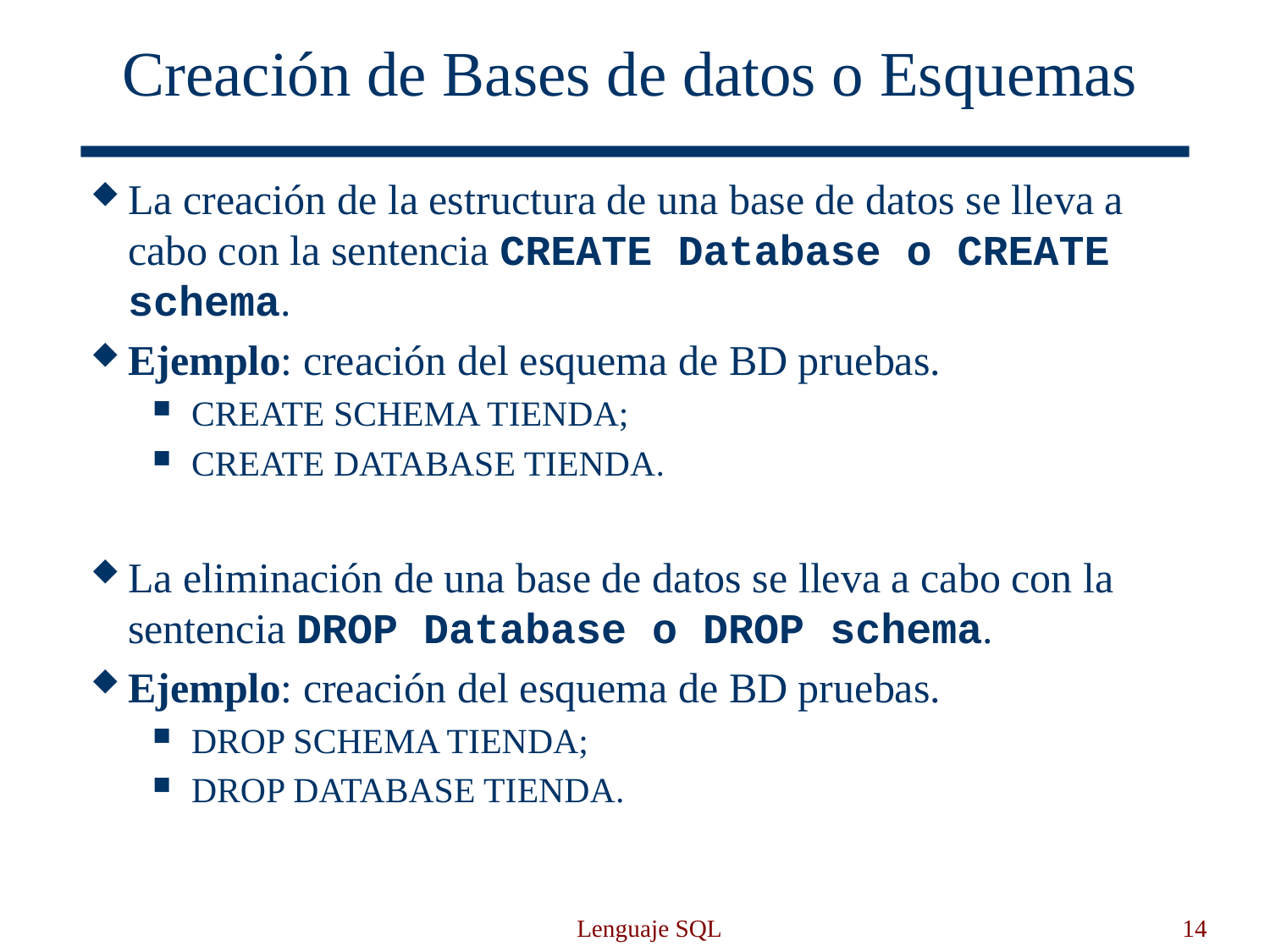

La creación de la estructura de una base de datos se lleva a cabo con la sentencia CREATE Database o CREATE schema.
Ejemplo: creación del esquema de BD pruebas.
CREATE SCHEMA TIENDA;
CREATE DATABASE TIENDA.

La eliminación de una base de datos se lleva a cabo con la sentencia DROP Database o DROP schema.
Ejemplo: creación del esquema de BD pruebas.
DROP SCHEMA TIENDA;
DROP DATABASE TIENDA.

Creación de Bases de datos o Esquemas
Lenguaje SQL
14